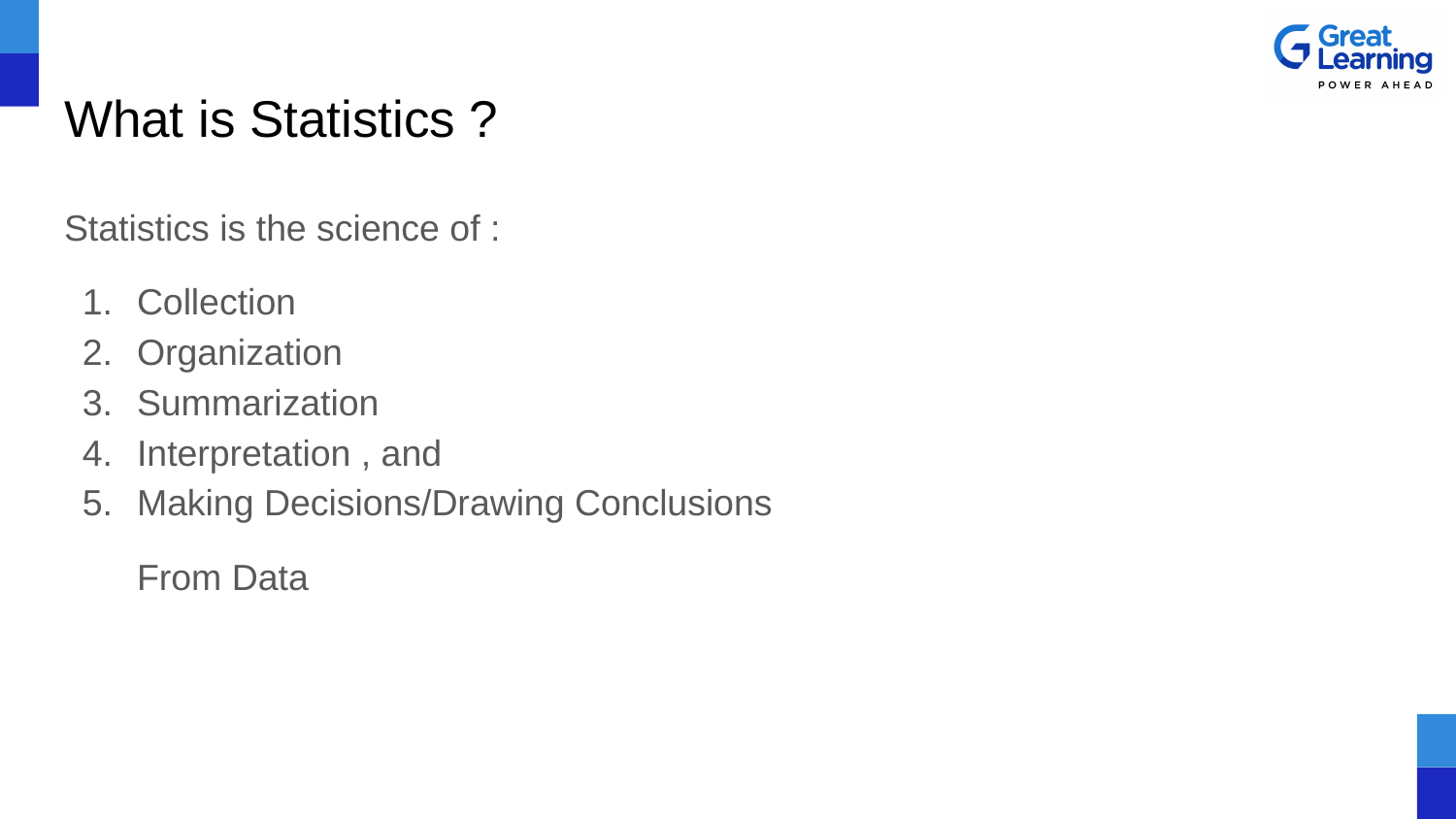

# What is Statistics ?
Statistics is the science of :
Collection
Organization
Summarization
Interpretation , and
Making Decisions/Drawing Conclusions
From Data